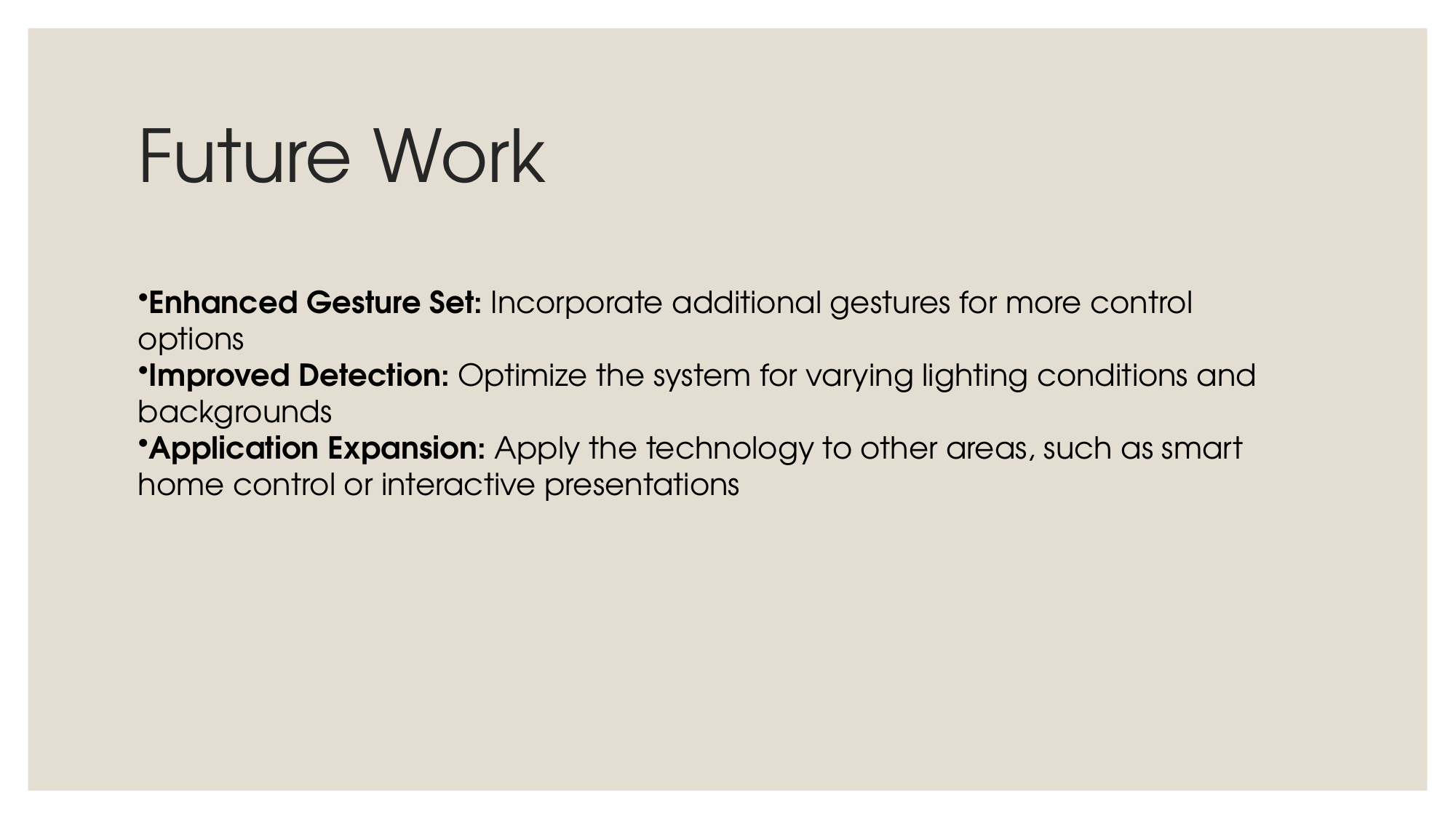

# Future Work
Enhanced Gesture Set: Incorporate additional gestures for more control options
Improved Detection: Optimize the system for varying lighting conditions and backgrounds
Application Expansion: Apply the technology to other areas, such as smart home control or interactive presentations